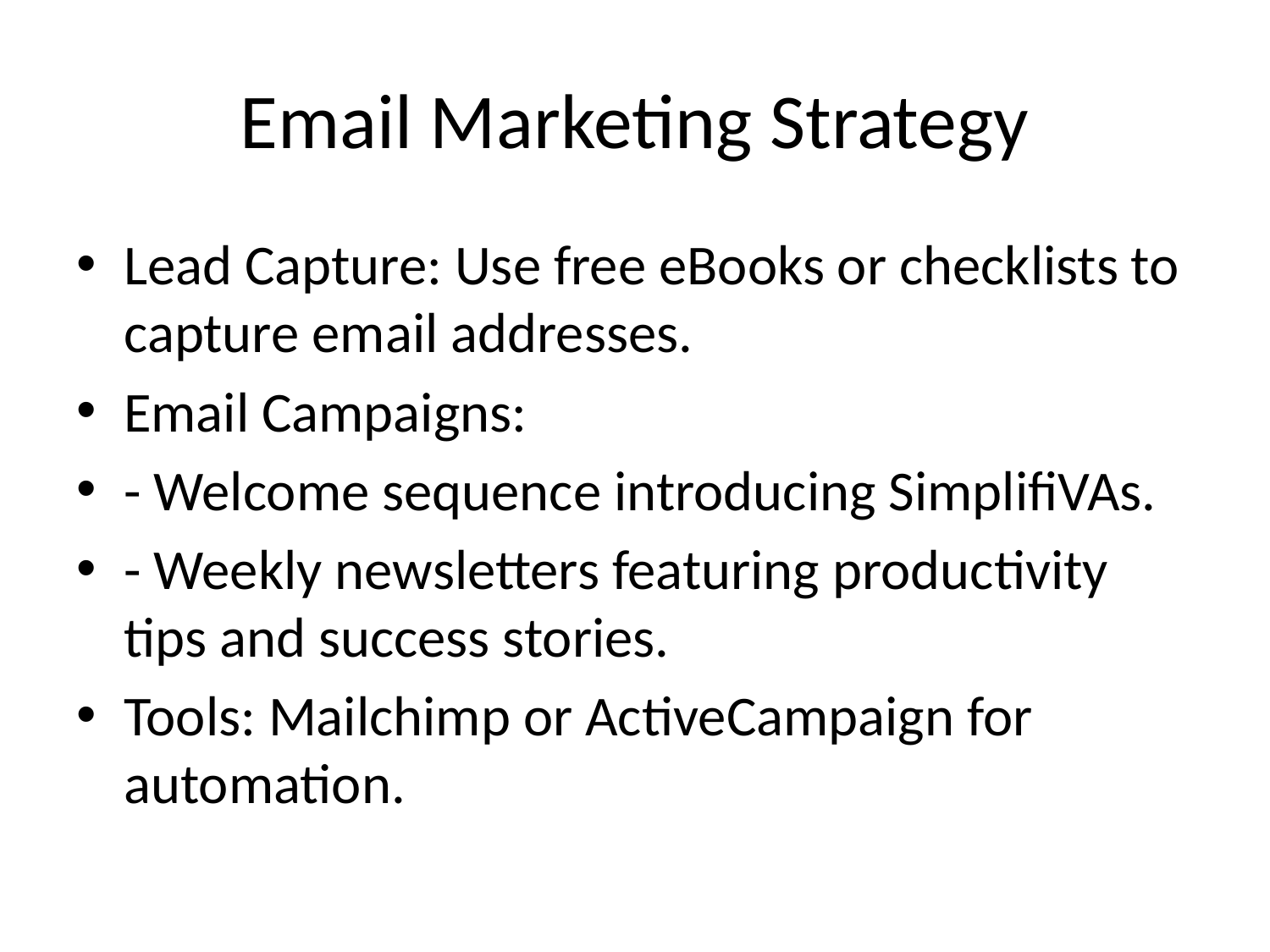

# Email Marketing Strategy
Lead Capture: Use free eBooks or checklists to capture email addresses.
Email Campaigns:
- Welcome sequence introducing SimplifiVAs.
- Weekly newsletters featuring productivity tips and success stories.
Tools: Mailchimp or ActiveCampaign for automation.